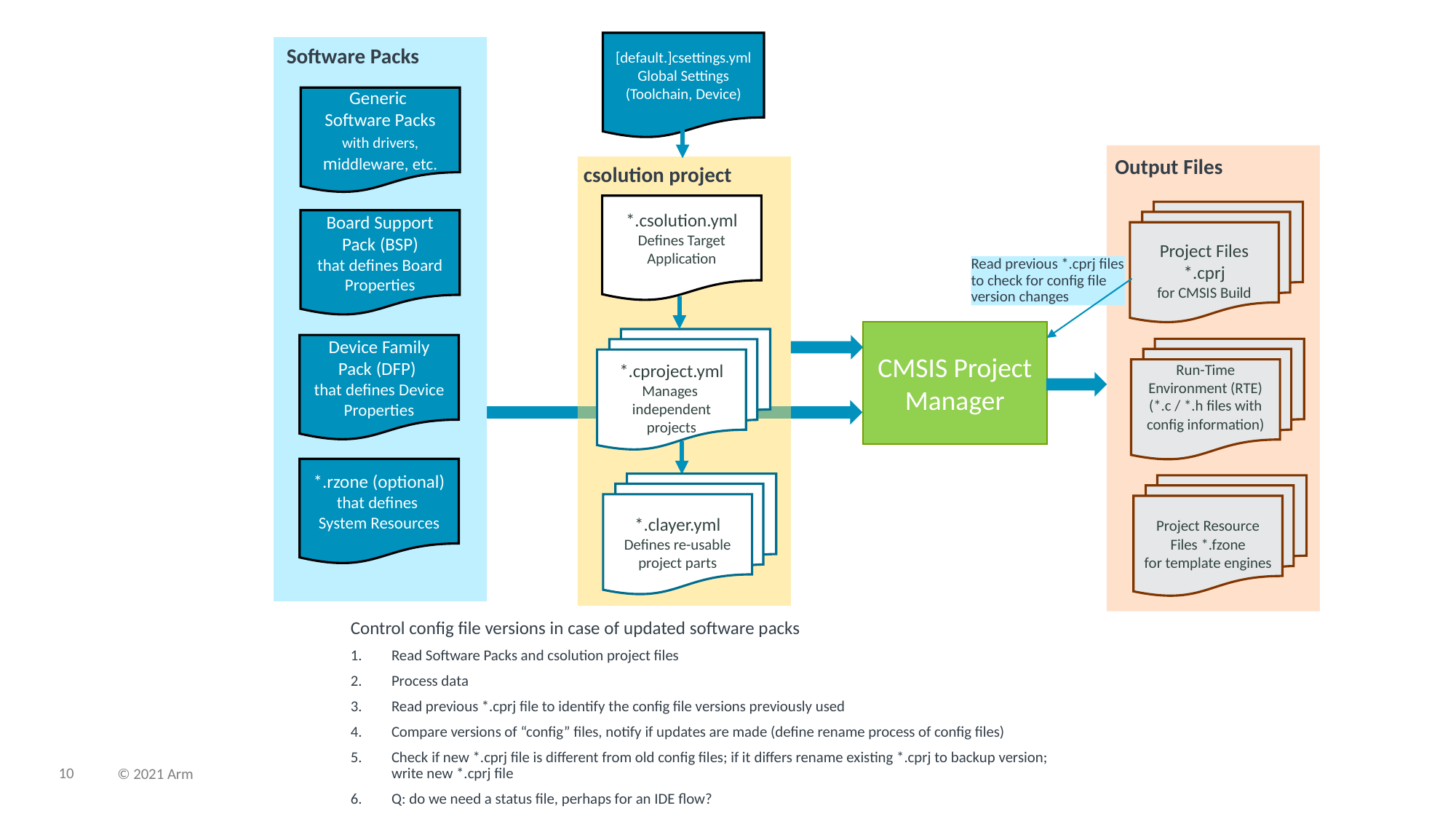

[default.]csettings.yml
Global Settings
(Toolchain, Device)

Software Packs
Generic
Software Packs
with drivers, middleware, etc.

Output Files

csolution project
*.csolution.yml
Defines Target Application
Project Files *.cprj
for CMSIS Build
Board Support Pack (BSP)
that defines Board
Properties
Read previous *.cprj files to check for config file version changes
CMSIS Project Manager
*.cproject.yml
Manages
independent
projects

Device Family Pack (DFP)
that defines Device
Properties
Run-Time Environment (RTE)
(*.c / *.h files with config information)

*.rzone (optional)
that defines
System Resources
*.clayer.yml
Defines re-usable project parts
Project Resource Files *.fzone
for template engines
Control config file versions in case of updated software packs
Read Software Packs and csolution project files
Process data
Read previous *.cprj file to identify the config file versions previously used
Compare versions of “config” files, notify if updates are made (define rename process of config files)
Check if new *.cprj file is different from old config files; if it differs rename existing *.cprj to backup version; write new *.cprj file
Q: do we need a status file, perhaps for an IDE flow?